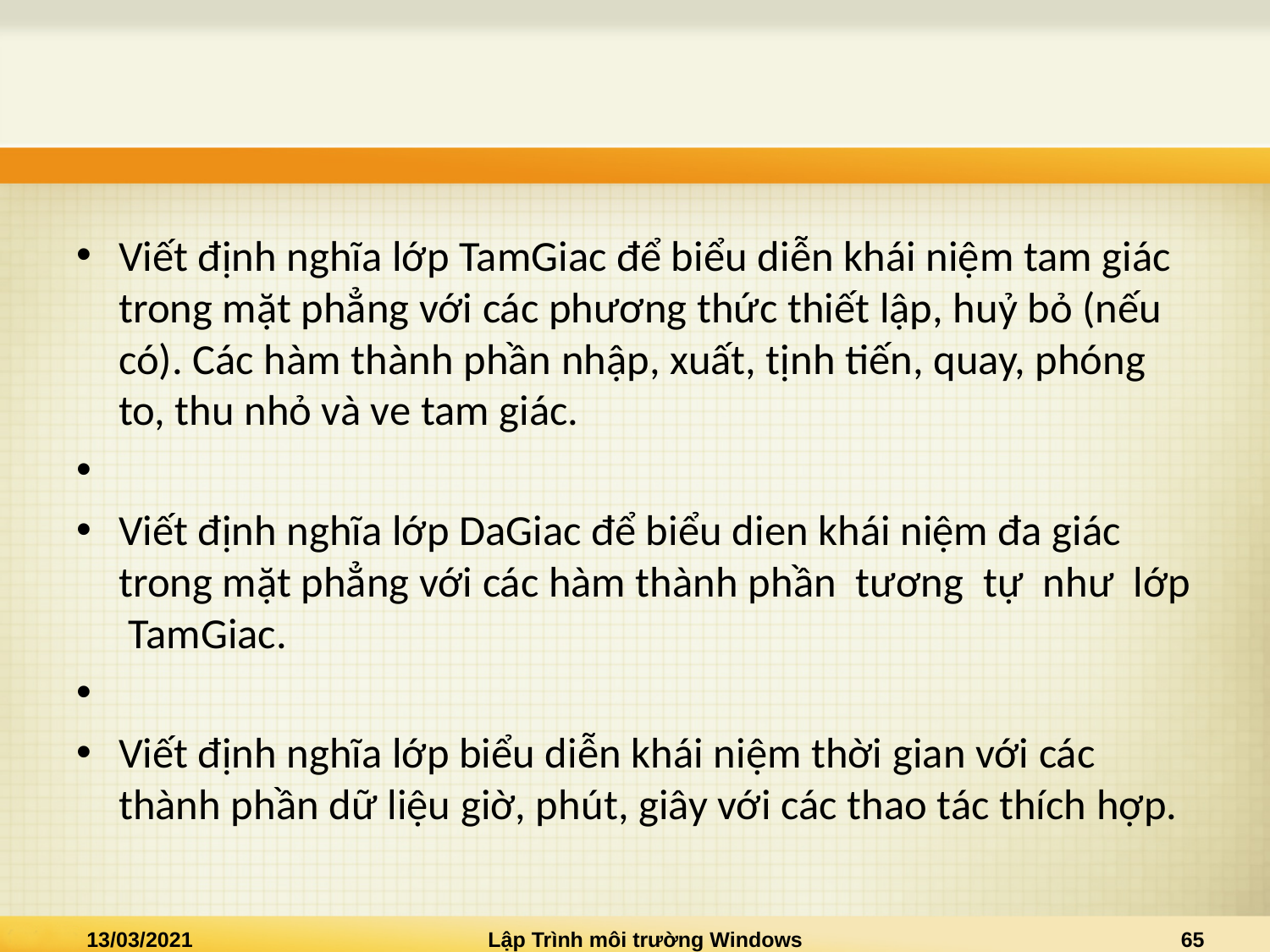

#
Viết định nghĩa lớp TamGiac để biểu diễn khái niệm tam giác trong mặt phẳng với các phương thức thiết lập, huỷ bỏ (nếu có). Các hàm thành phần nhập, xuất, tịnh tiến, quay, phóng to, thu nhỏ và ve tam giác.

Viết định nghĩa lớp DaGiac để biểu dien khái niệm đa giác trong mặt phẳng với các hàm thành phần  tương  tự  như  lớp  TamGiac.

Viết định nghĩa lớp biểu diễn khái niệm thời gian với các thành phần dữ liệu giờ, phút, giây với các thao tác thích hợp.

13/03/2021
Lập Trình môi trường Windows
65